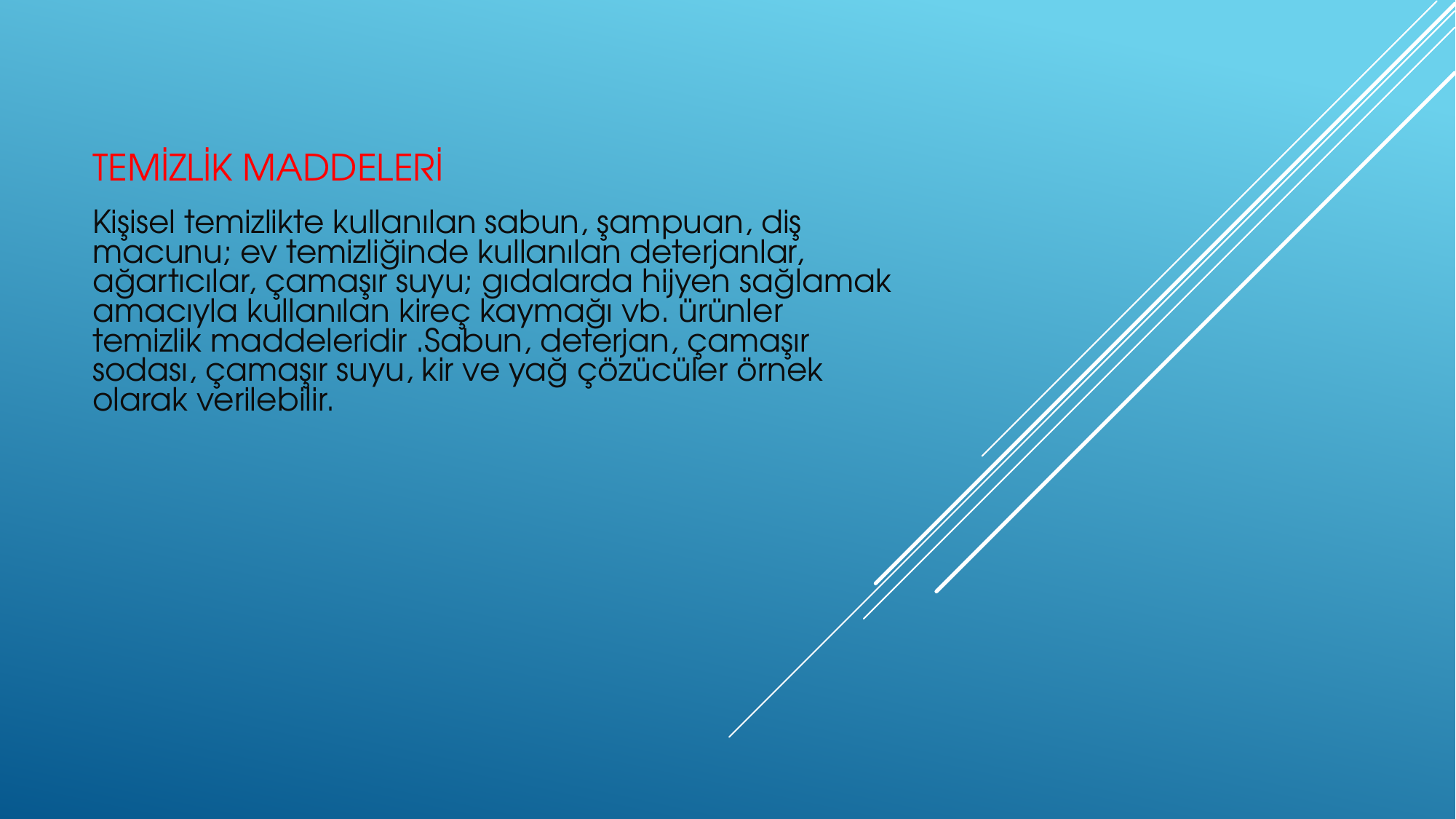

# Temizlik MADDELERİ
Kişisel temizlikte kullanılan sabun, şampuan, diş macunu; ev temizliğinde kullanılan deterjanlar, ağartıcılar, çamaşır suyu; gıdalarda hijyen sağlamak amacıyla kullanılan kireç kaymağı vb. ürünler temizlik maddeleridir .Sabun, deterjan, çamaşır sodası, çamaşır suyu, kir ve yağ çözücüler örnek olarak verilebilir.